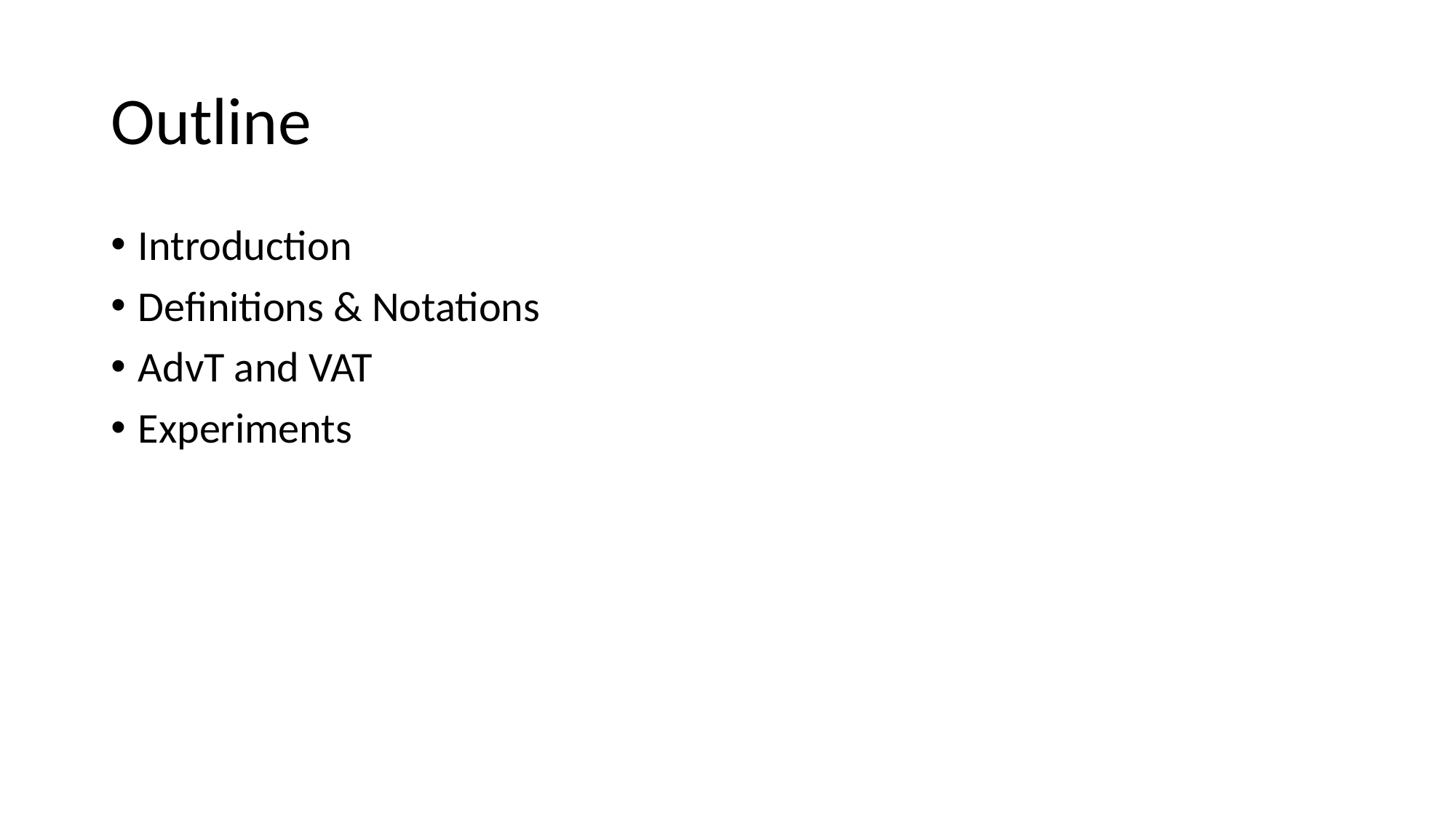

# Outline
Introduction
Definitions & Notations
AdvT and VAT
Experiments